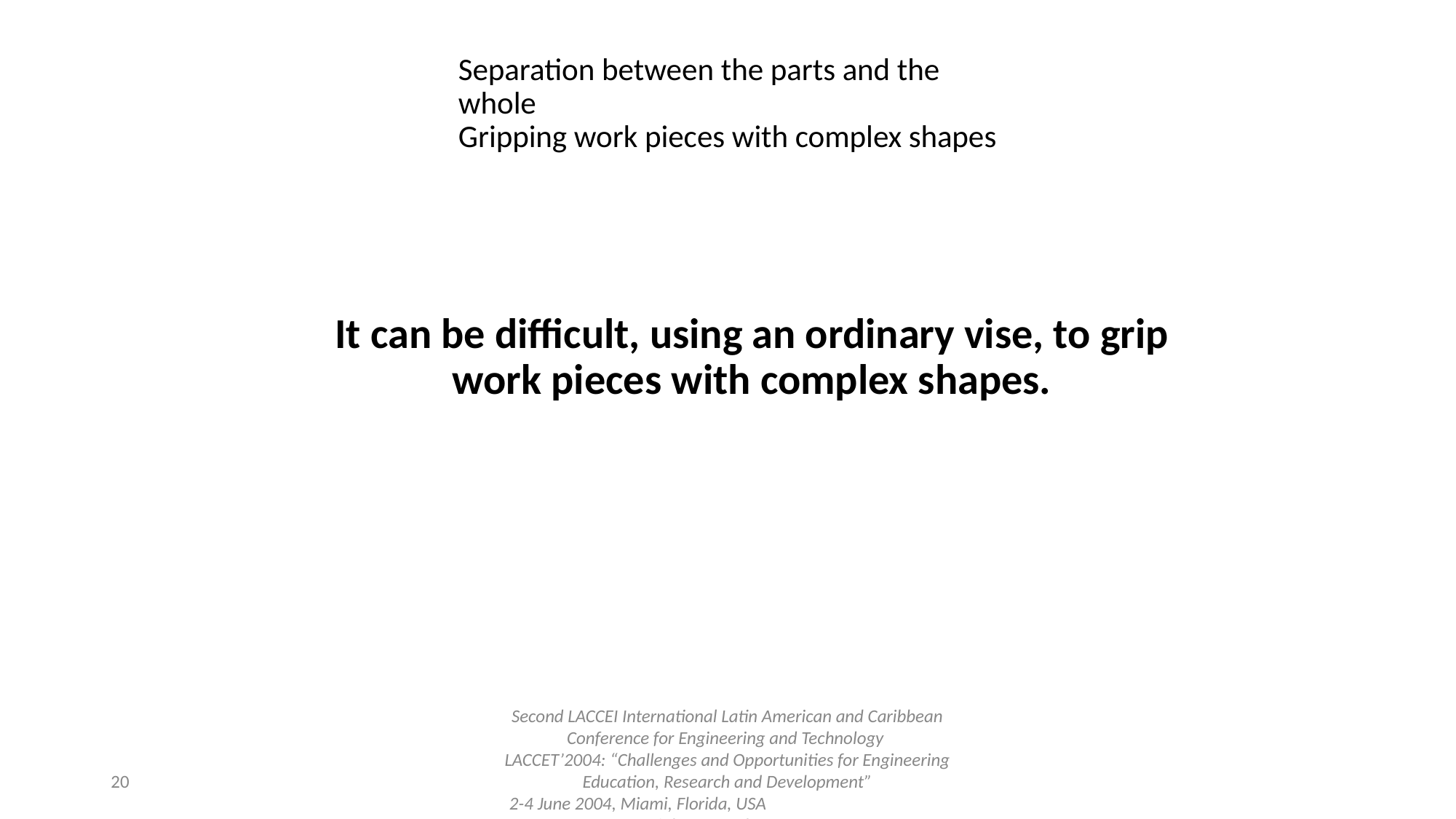

# Separation between the parts and the whole Gripping work pieces with complex shapes
It can be difficult, using an ordinary vise, to grip work pieces with complex shapes.

20
Second LACCEI International Latin American and Caribbean Conference for Engineering and Technology
LACCET’2004: “Challenges and Opportunities for Engineering Education, Research and Development”
2-4 June 2004, Miami, Florida, USA		Copyright Dr. Noel Leon-ITESM